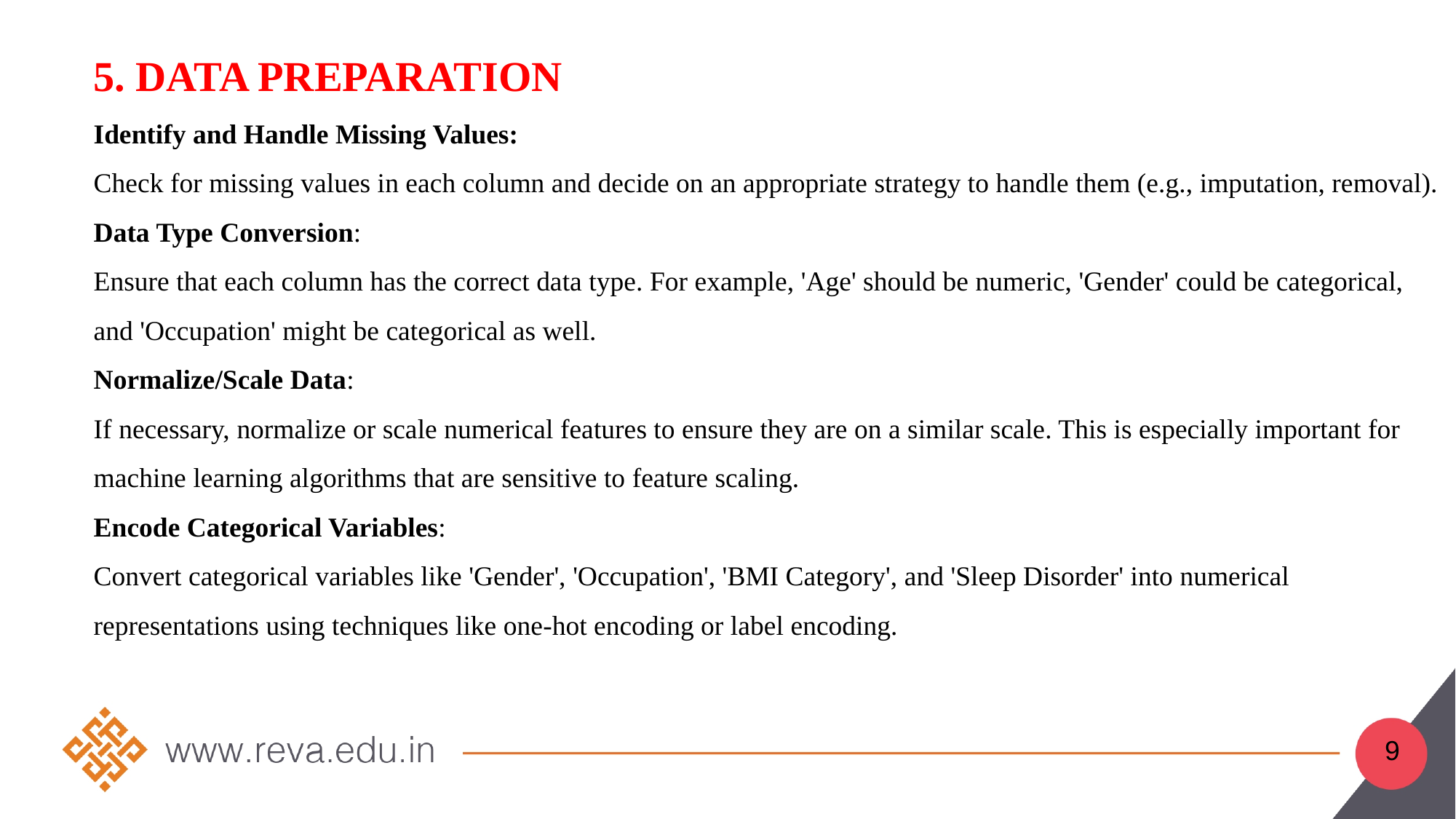

5. DATA PREPARATION
Identify and Handle Missing Values:
Check for missing values in each column and decide on an appropriate strategy to handle them (e.g., imputation, removal).
Data Type Conversion:
Ensure that each column has the correct data type. For example, 'Age' should be numeric, 'Gender' could be categorical, and 'Occupation' might be categorical as well.
Normalize/Scale Data:
If necessary, normalize or scale numerical features to ensure they are on a similar scale. This is especially important for machine learning algorithms that are sensitive to feature scaling.
Encode Categorical Variables:
Convert categorical variables like 'Gender', 'Occupation', 'BMI Category', and 'Sleep Disorder' into numerical representations using techniques like one-hot encoding or label encoding.
9